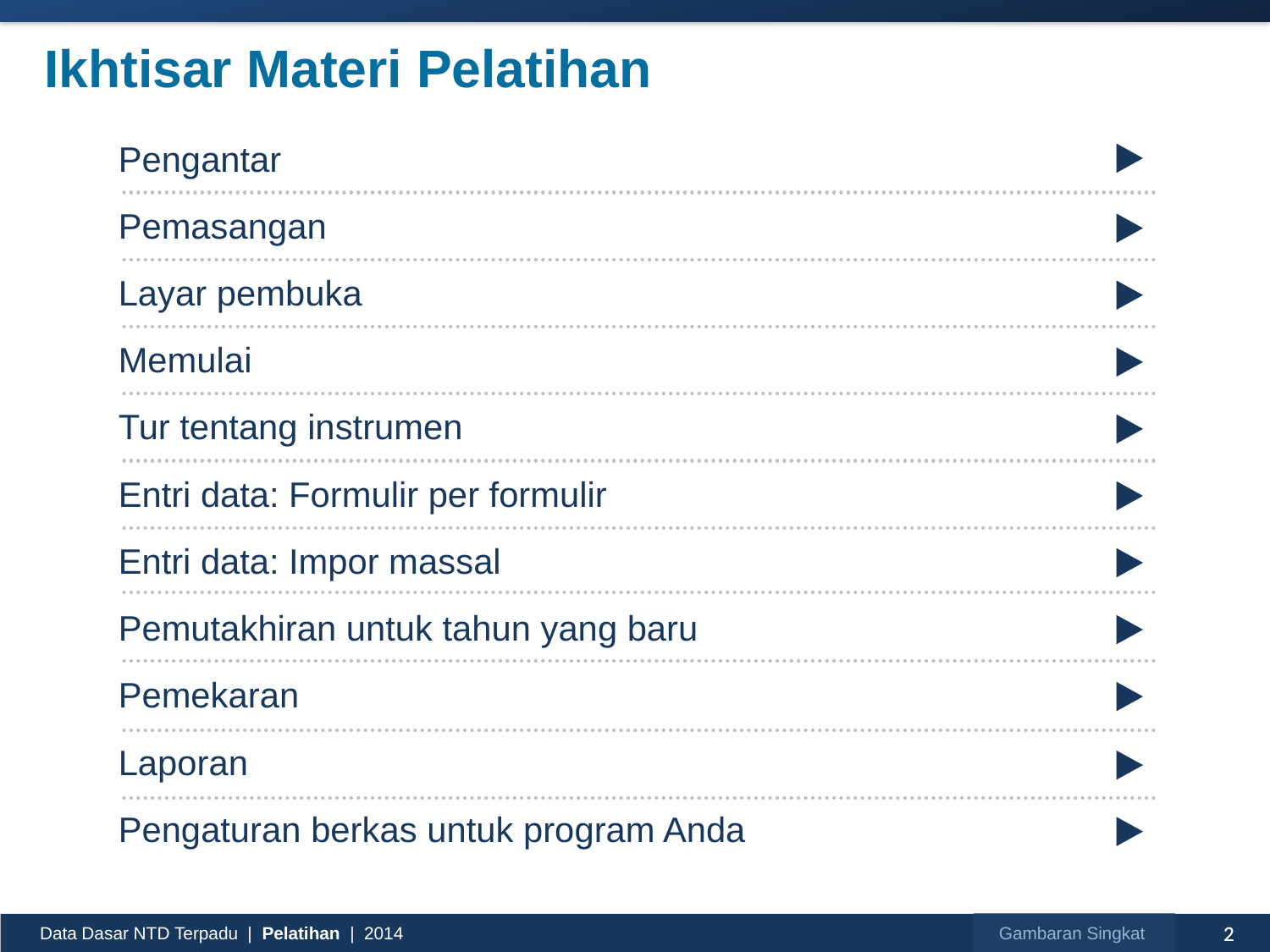

# Ikhtisar Materi Pelatihan
Pengantar
Pemasangan
Layar pembuka
Memulai
Tur tentang instrumen
Entri data: Formulir per formulir
Entri data: Impor massal
Pemutakhiran untuk tahun yang baru
Pemekaran
Laporan
Pengaturan berkas untuk program Anda

2